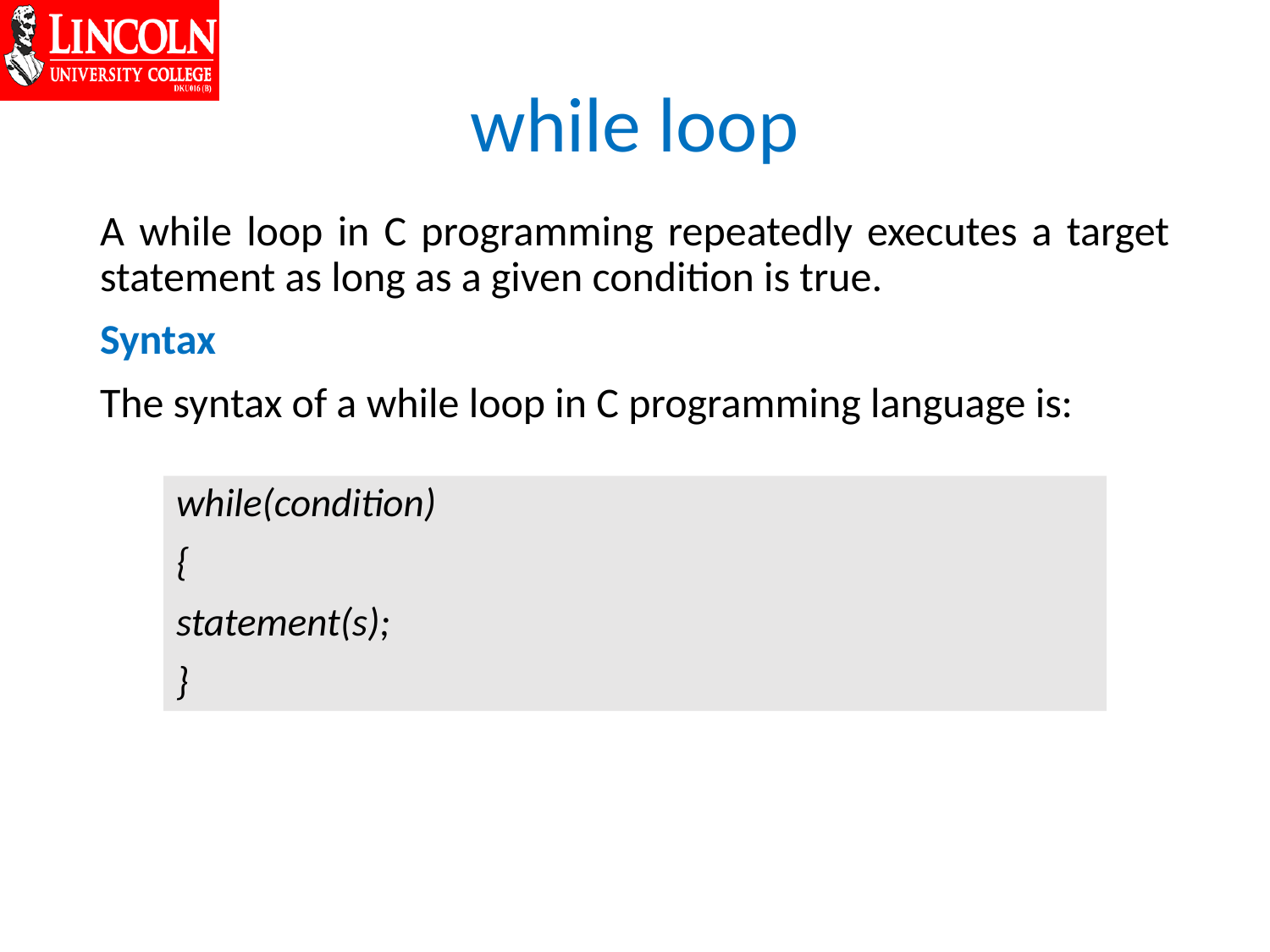

# while loop
A while loop in C programming repeatedly executes a target statement as long as a given condition is true.
Syntax
The syntax of a while loop in C programming language is:

while(condition)
{
statement(s);
}